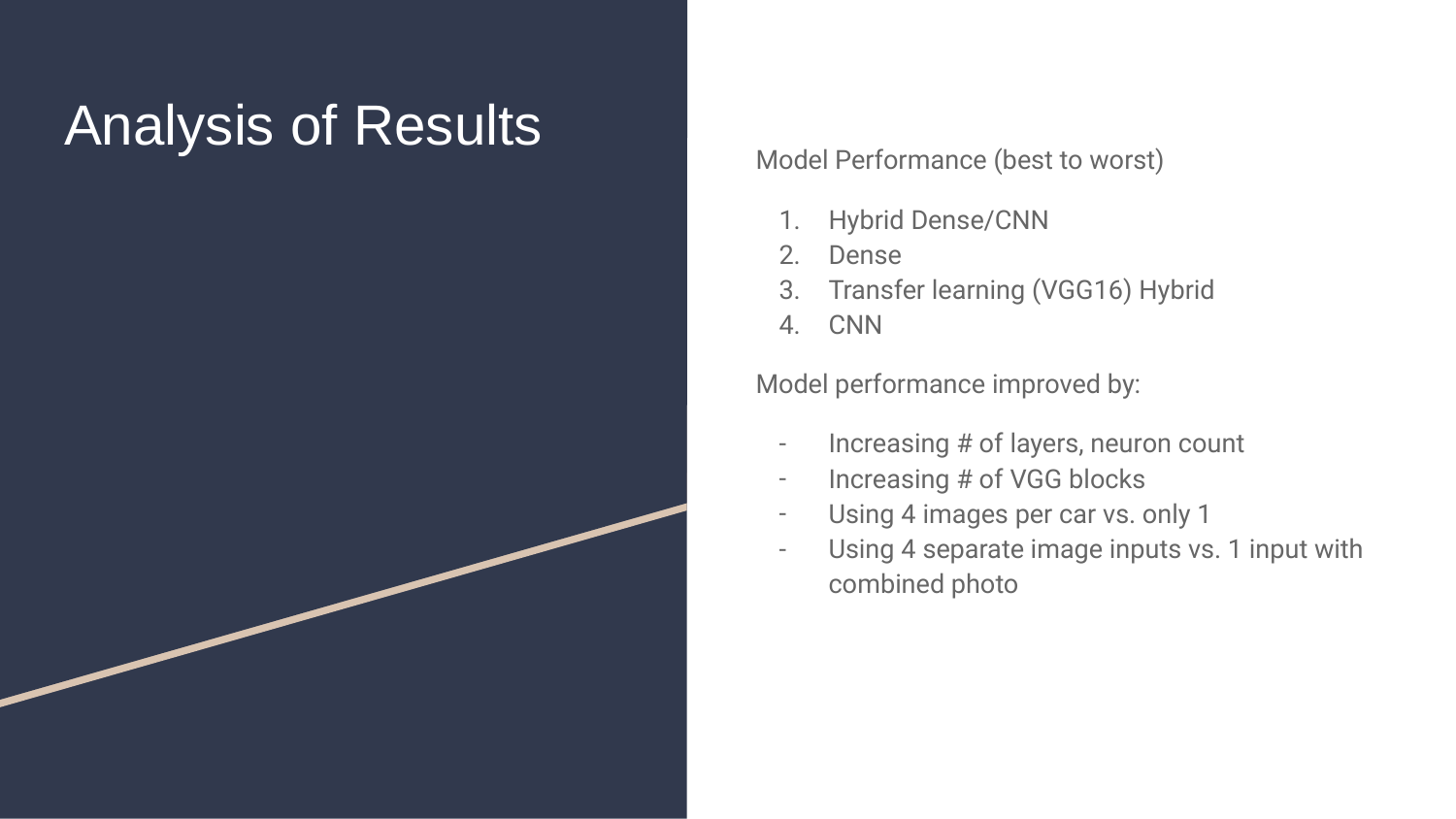

# Analysis of Results
Model Performance (best to worst)
Hybrid Dense/CNN
Dense
Transfer learning (VGG16) Hybrid
CNN
Model performance improved by:
Increasing # of layers, neuron count
Increasing # of VGG blocks
Using 4 images per car vs. only 1
Using 4 separate image inputs vs. 1 input with combined photo